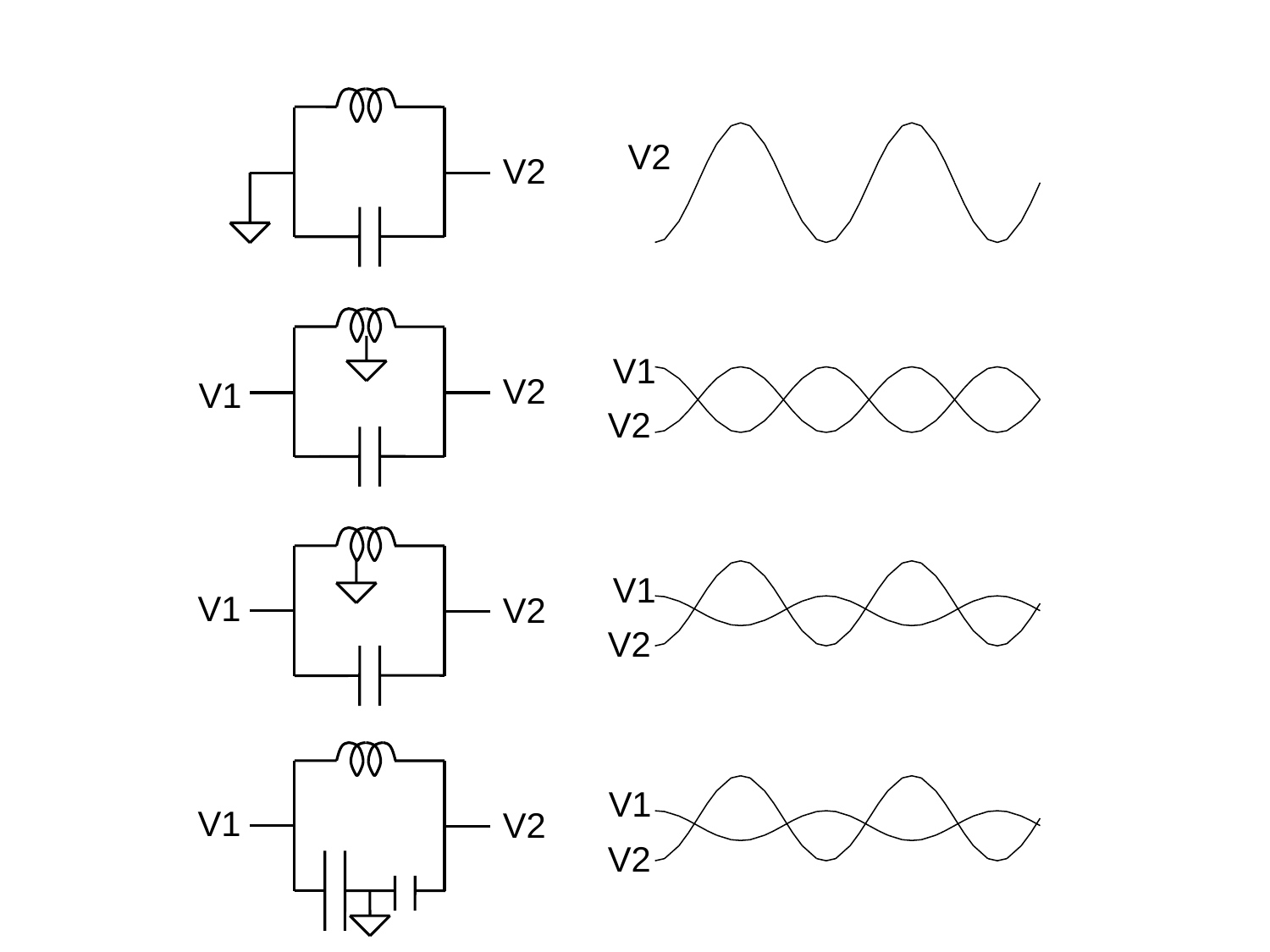

V2
V2

V1

V2

V1

V2

V1

V1
V2

V2

V1

V1
V2

V2